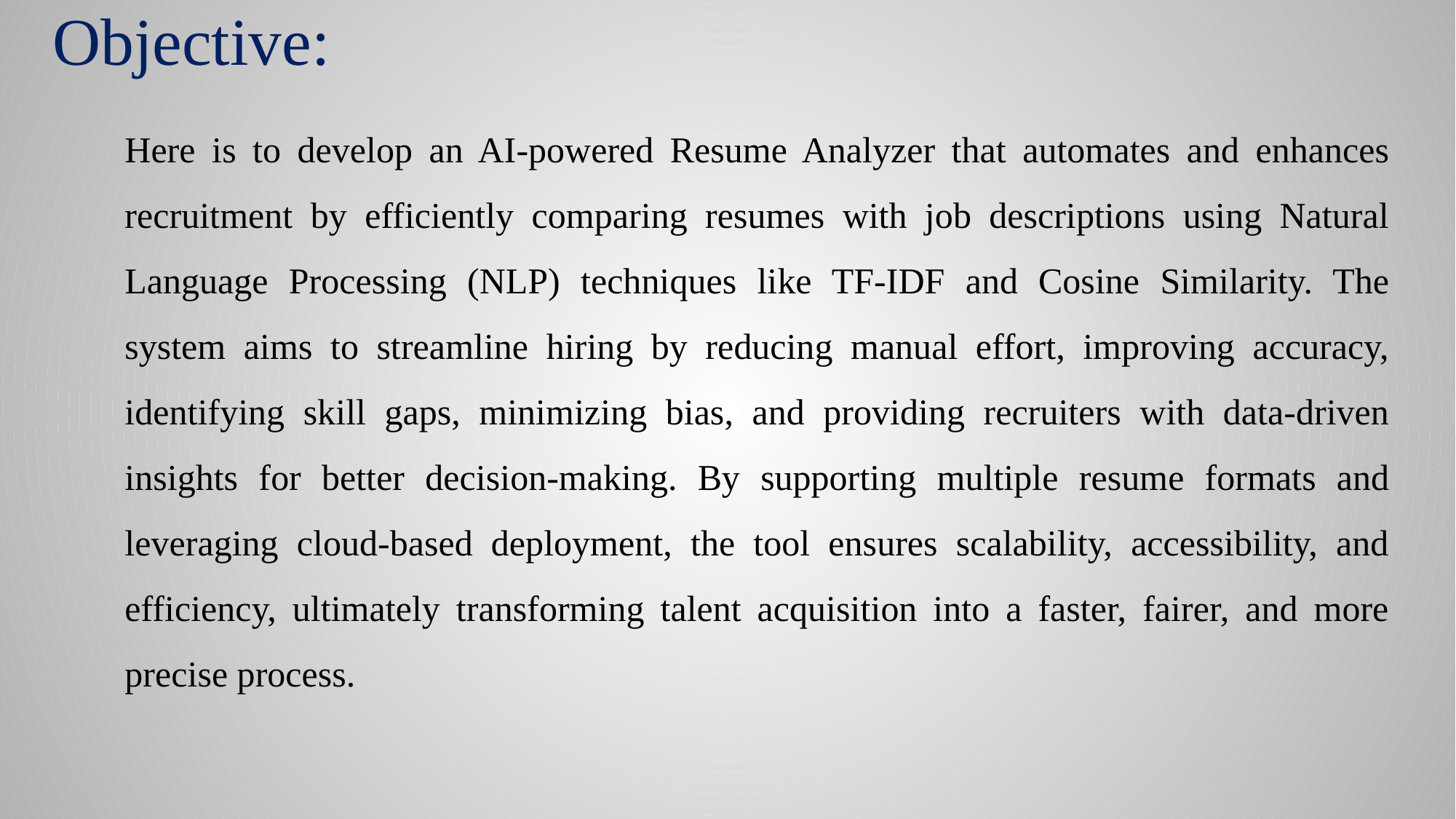

# Objective:
Here is to develop an AI-powered Resume Analyzer that automates and enhances recruitment by efficiently comparing resumes with job descriptions using Natural Language Processing (NLP) techniques like TF-IDF and Cosine Similarity. The system aims to streamline hiring by reducing manual effort, improving accuracy, identifying skill gaps, minimizing bias, and providing recruiters with data-driven insights for better decision-making. By supporting multiple resume formats and leveraging cloud-based deployment, the tool ensures scalability, accessibility, and efficiency, ultimately transforming talent acquisition into a faster, fairer, and more precise process.